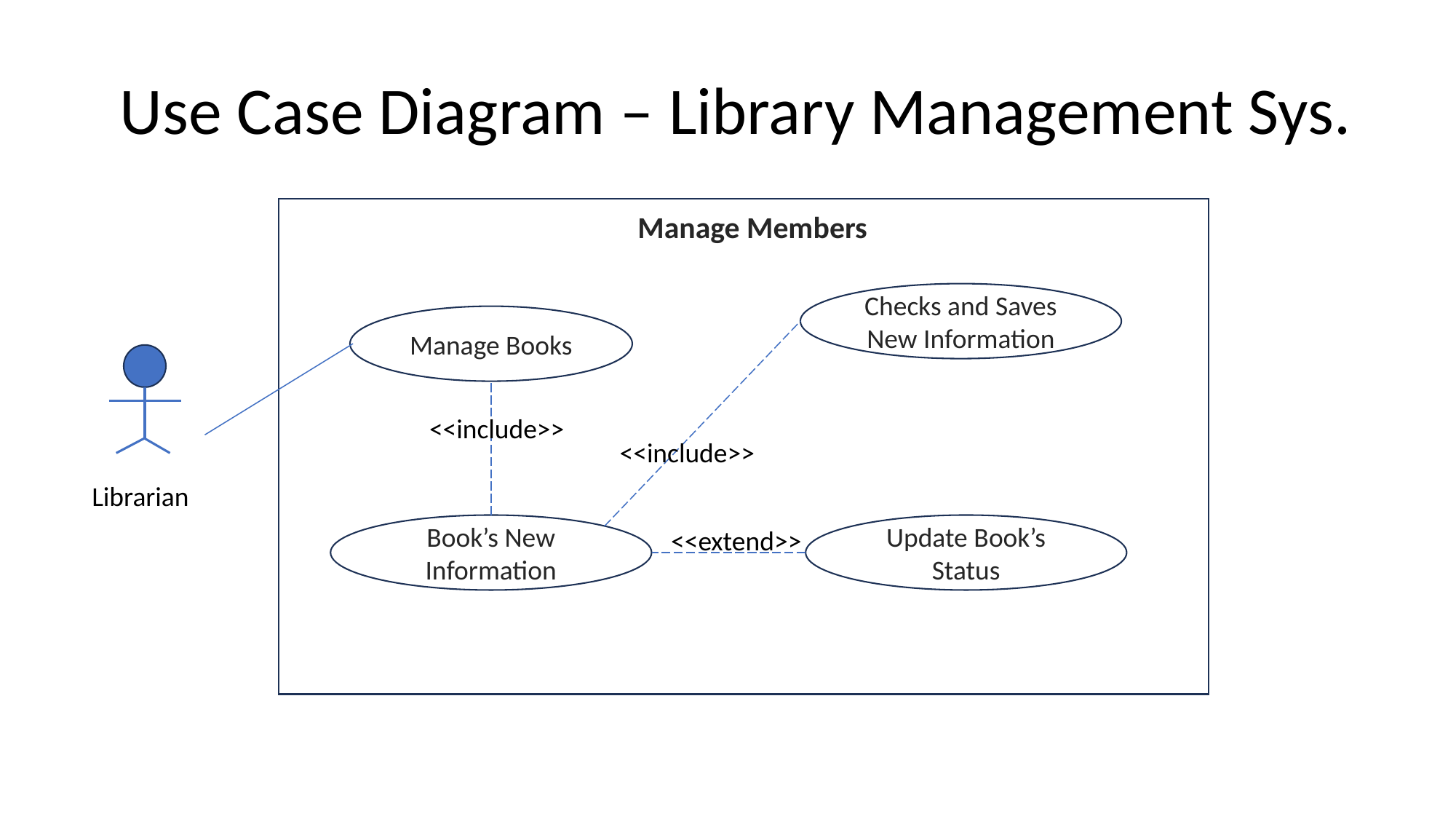

# Use Case Diagram – Library Management Sys.

Manage Members
Checks and Saves New Information
Manage Books

<<include>>
<<include>>
Librarian
Update Book’s Status
Book’s New Information
<<extend>>